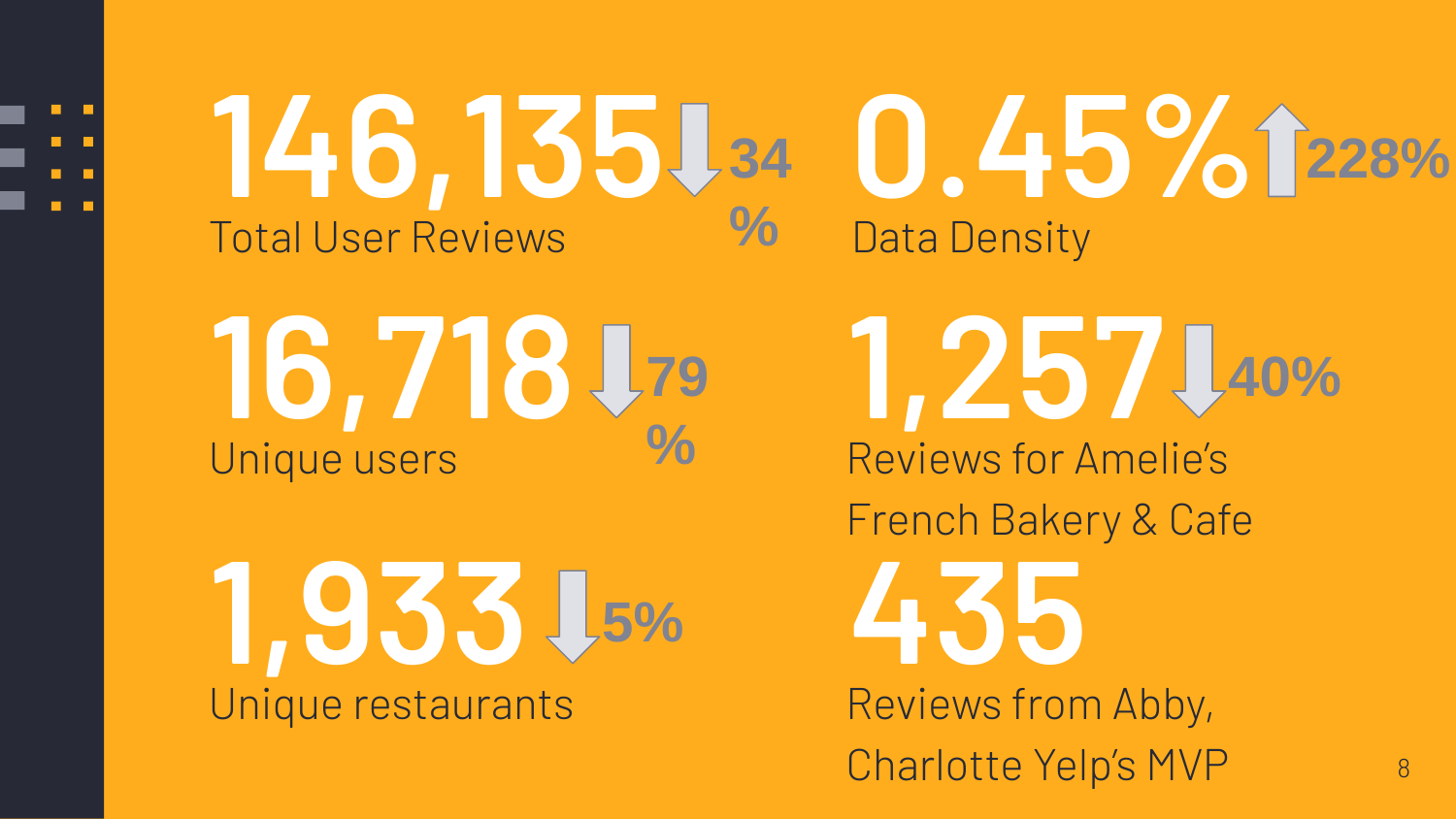

146,135
0.45%

34%
228%
Total User Reviews
Data Density
16,718
1,257

79%

40%
Unique users
Reviews for Amelie’s French Bakery & Cafe
1,933
435

5%
Unique restaurants
Reviews from Abby, Charlotte Yelp’s MVP
8